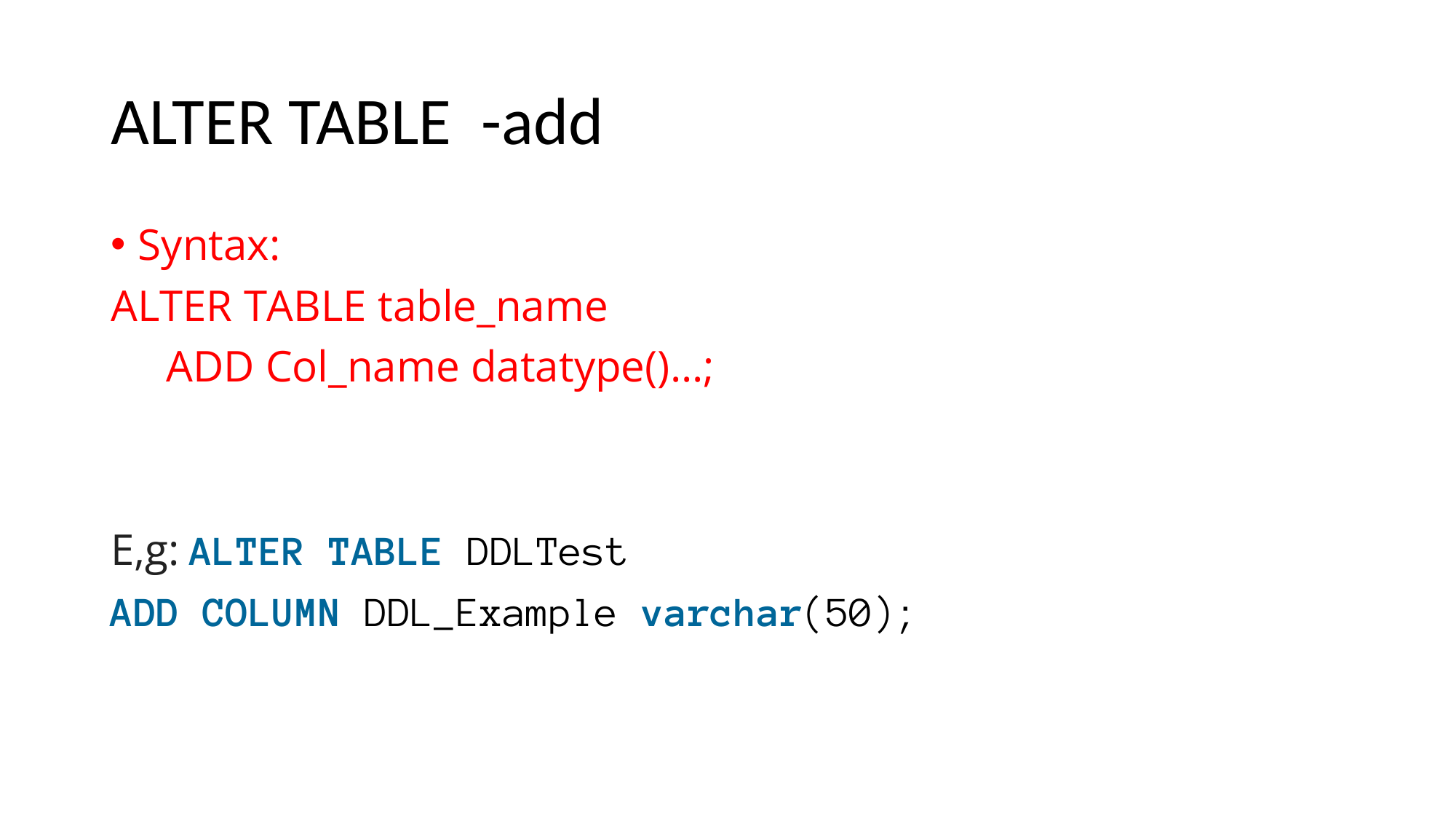

# ALTER TABLE  -add
Syntax:
ALTER TABLE table_name
     ADD Col_name datatype()...;

E,g: ALTER TABLE DDLTest
ADD COLUMN DDL_Example varchar(50);